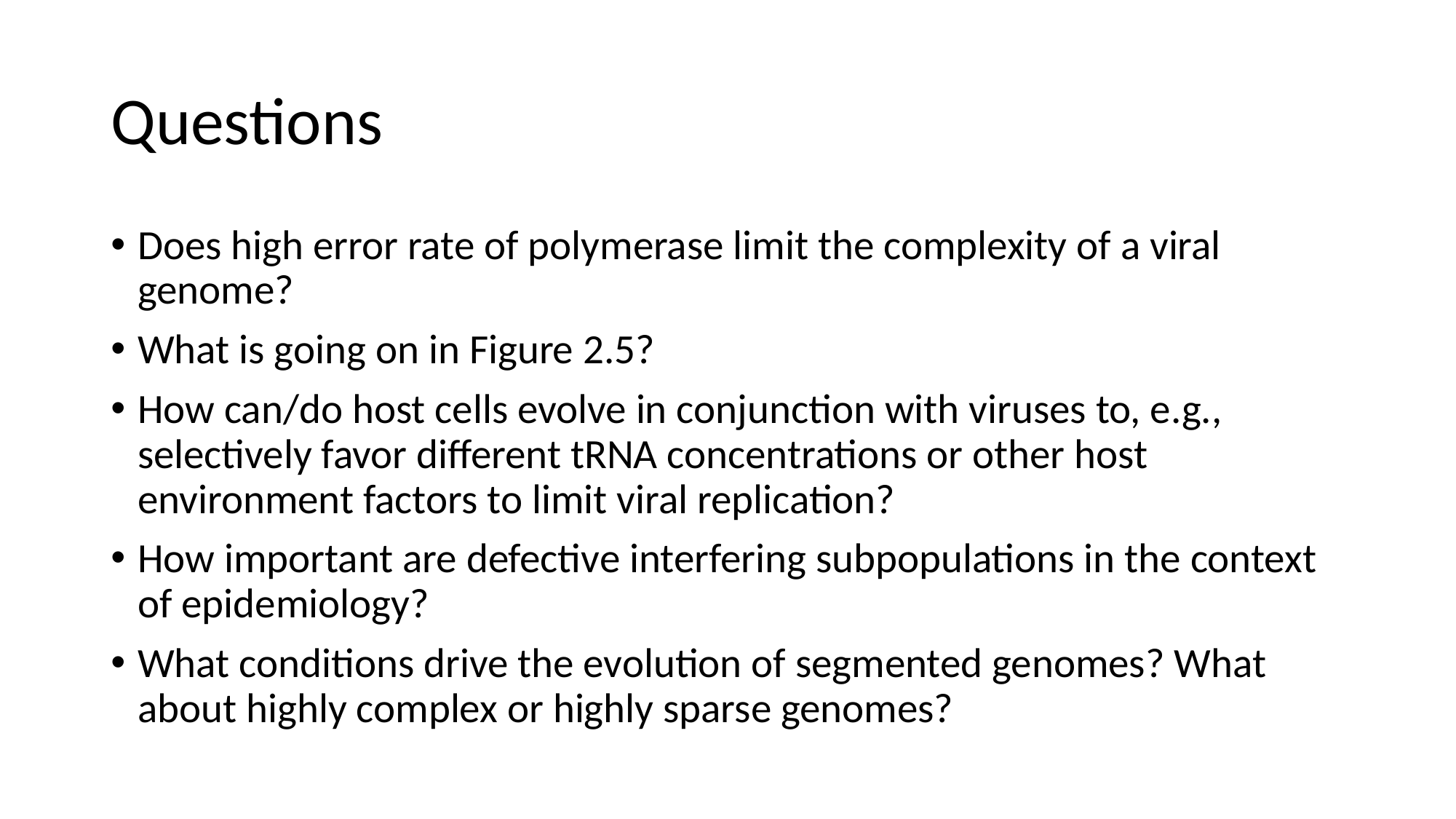

# Questions
Does high error rate of polymerase limit the complexity of a viral genome?
What is going on in Figure 2.5?
How can/do host cells evolve in conjunction with viruses to, e.g., selectively favor different tRNA concentrations or other host environment factors to limit viral replication?
How important are defective interfering subpopulations in the context of epidemiology?
What conditions drive the evolution of segmented genomes? What about highly complex or highly sparse genomes?